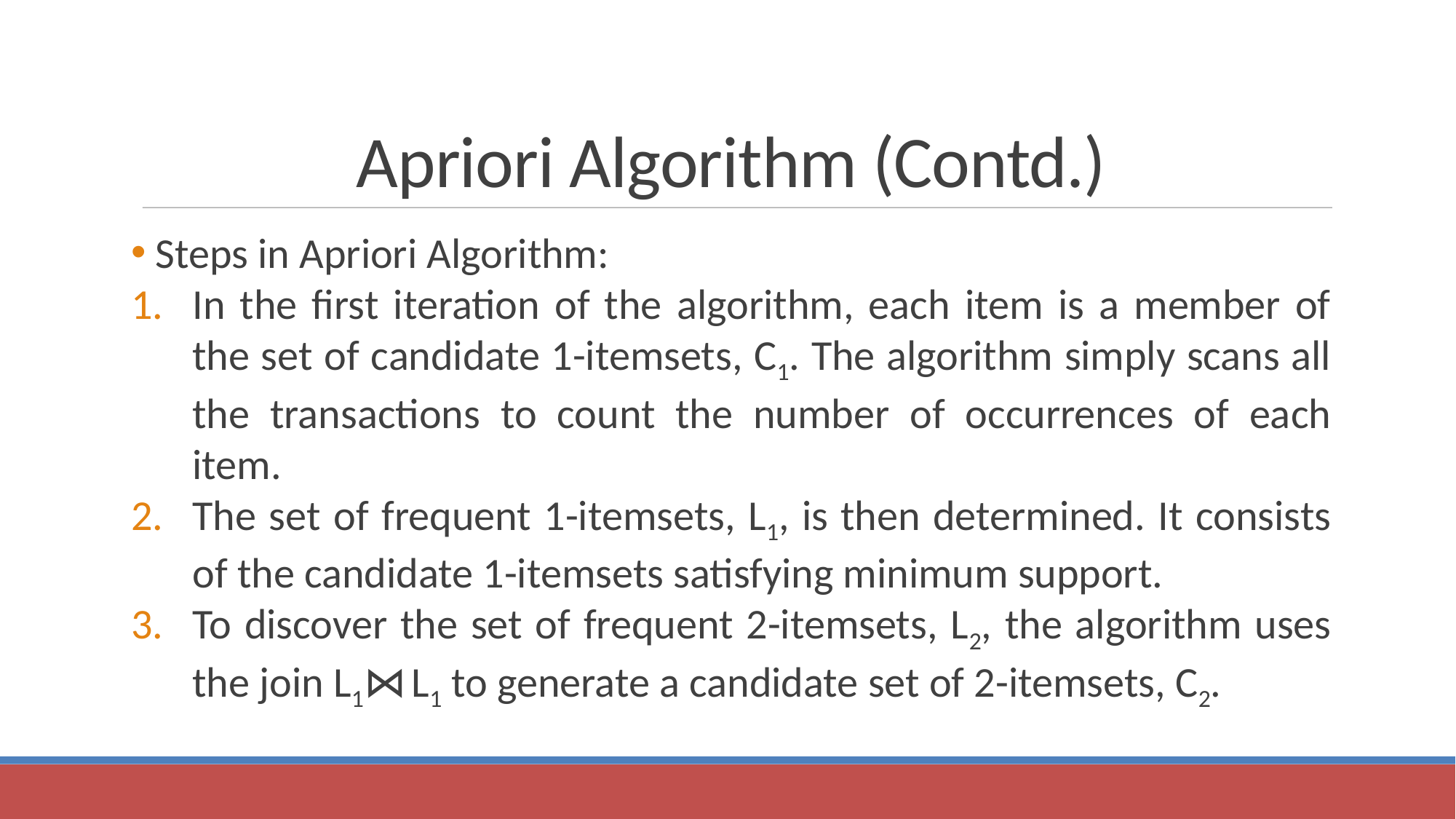

Apriori Algorithm (Contd.)
 Steps in Apriori Algorithm:
In the first iteration of the algorithm, each item is a member of the set of candidate 1-itemsets, C1. The algorithm simply scans all the transactions to count the number of occurrences of each item.
The set of frequent 1-itemsets, L1, is then determined. It consists of the candidate 1-itemsets satisfying minimum support.
To discover the set of frequent 2-itemsets, L2, the algorithm uses the join L1⋈ L1 to generate a candidate set of 2-itemsets, C2.